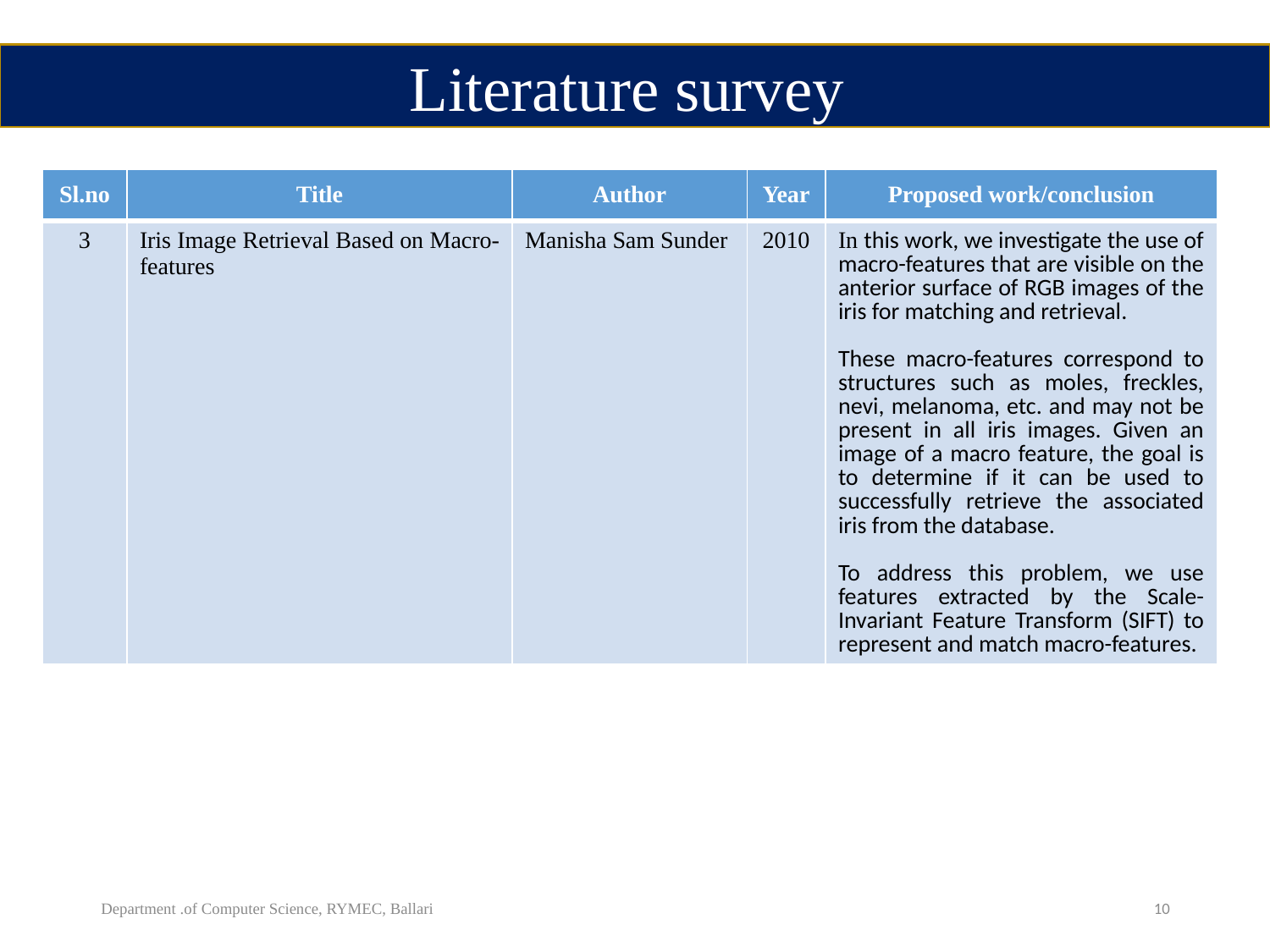

Literature survey
| Sl.no | Title | Author | Year | Proposed work/conclusion |
| --- | --- | --- | --- | --- |
| 3 | Iris Image Retrieval Based on Macro-features | Manisha Sam Sunder | 2010 | In this work, we investigate the use of macro-features that are visible on the anterior surface of RGB images of the iris for matching and retrieval. These macro-features correspond to structures such as moles, freckles, nevi, melanoma, etc. and may not be present in all iris images. Given an image of a macro feature, the goal is to determine if it can be used to successfully retrieve the associated iris from the database. To address this problem, we use features extracted by the Scale-Invariant Feature Transform (SIFT) to represent and match macro-features. |
Department .of Computer Science, RYMEC, Ballari
10